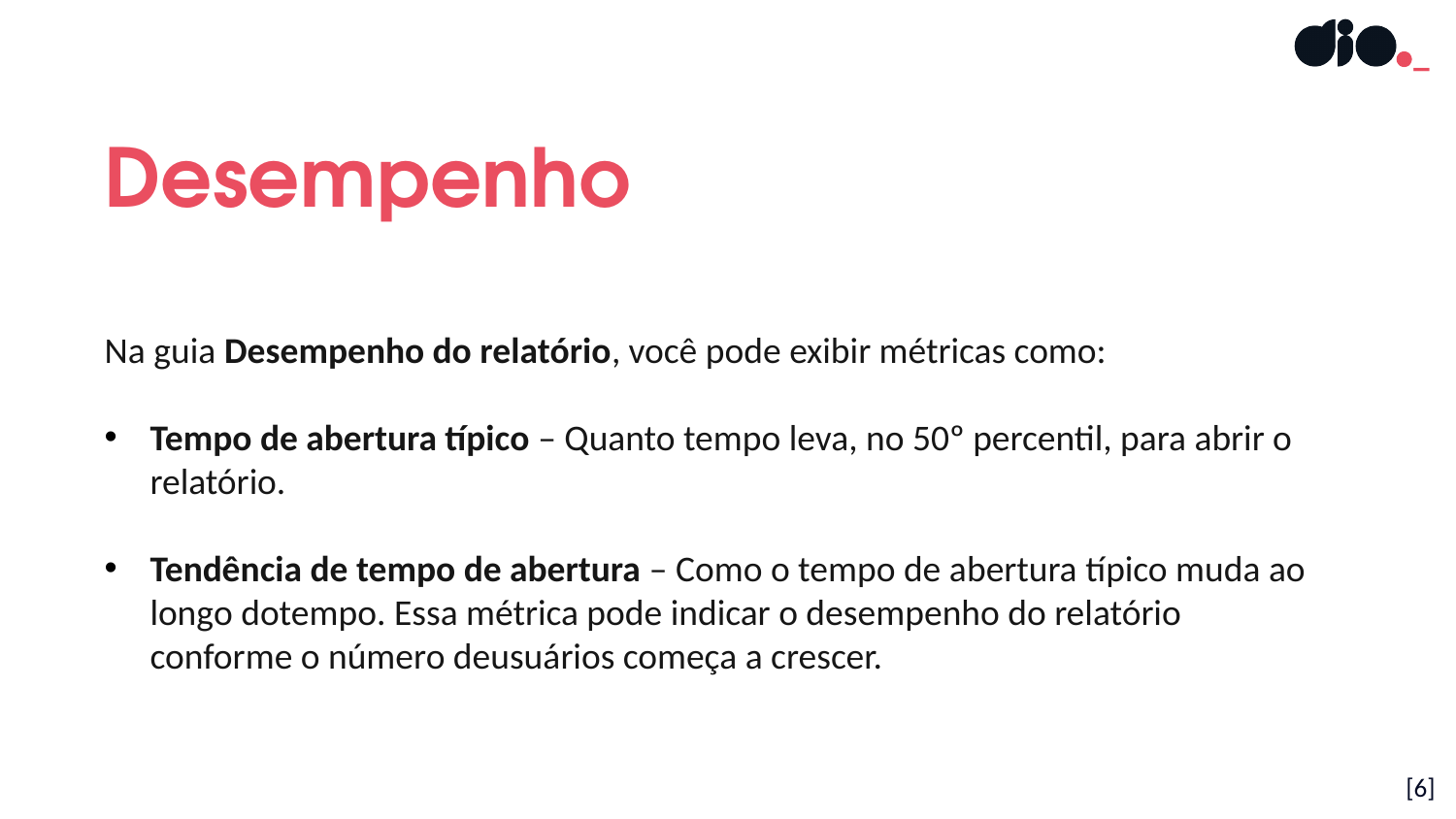

Desempenho
Na guia Desempenho do relatório, você pode exibir métricas como:

Tempo de abertura típico – Quanto tempo leva, no 50º percentil, para abrir o relatório.

Tendência de tempo de abertura – Como o tempo de abertura típico muda ao longo dotempo. Essa métrica pode indicar o desempenho do relatório conforme o número deusuários começa a crescer.

[6]